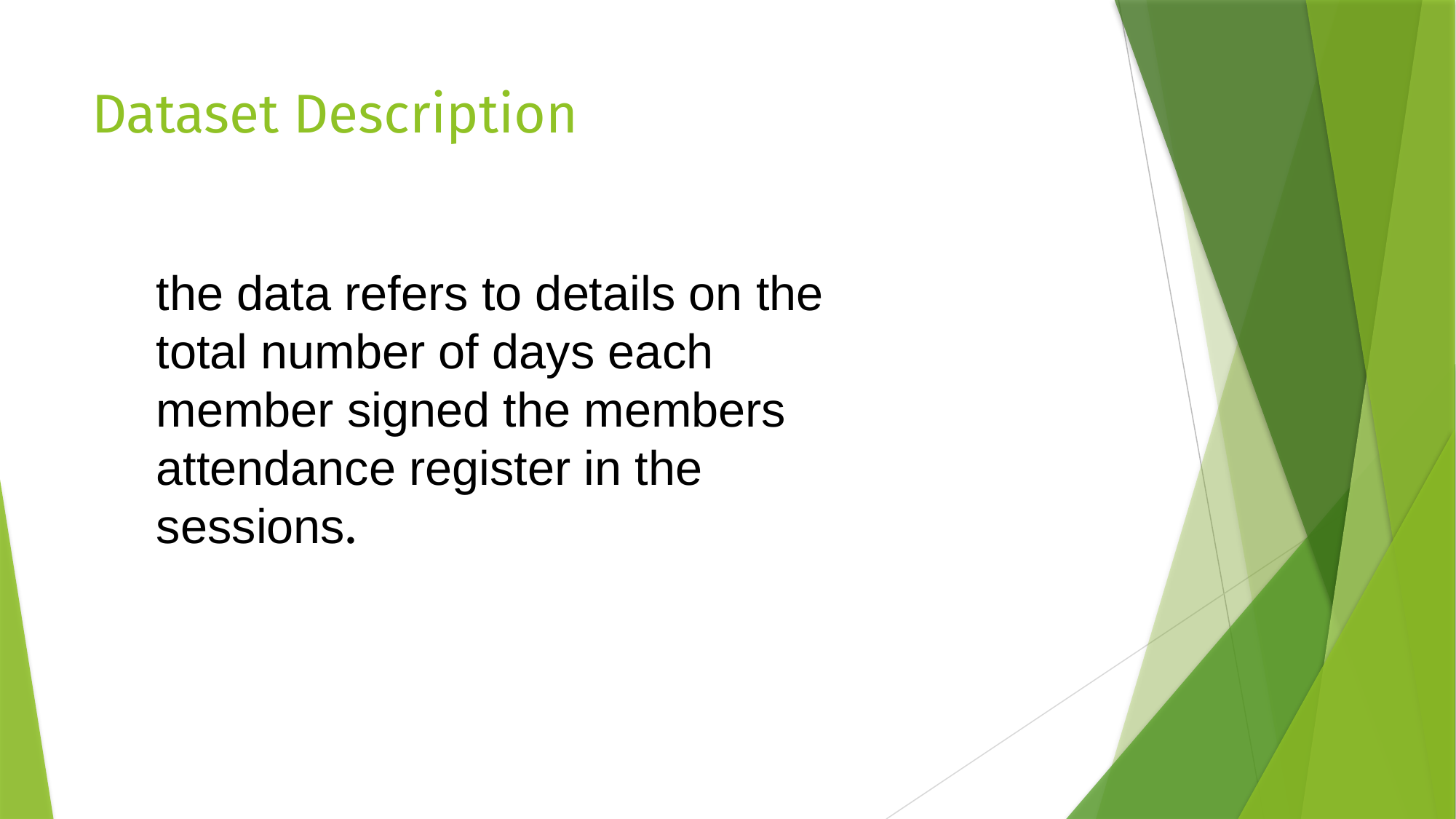

# Dataset Description
the data refers to details on the total number of days each member signed the members attendance register in the sessions.